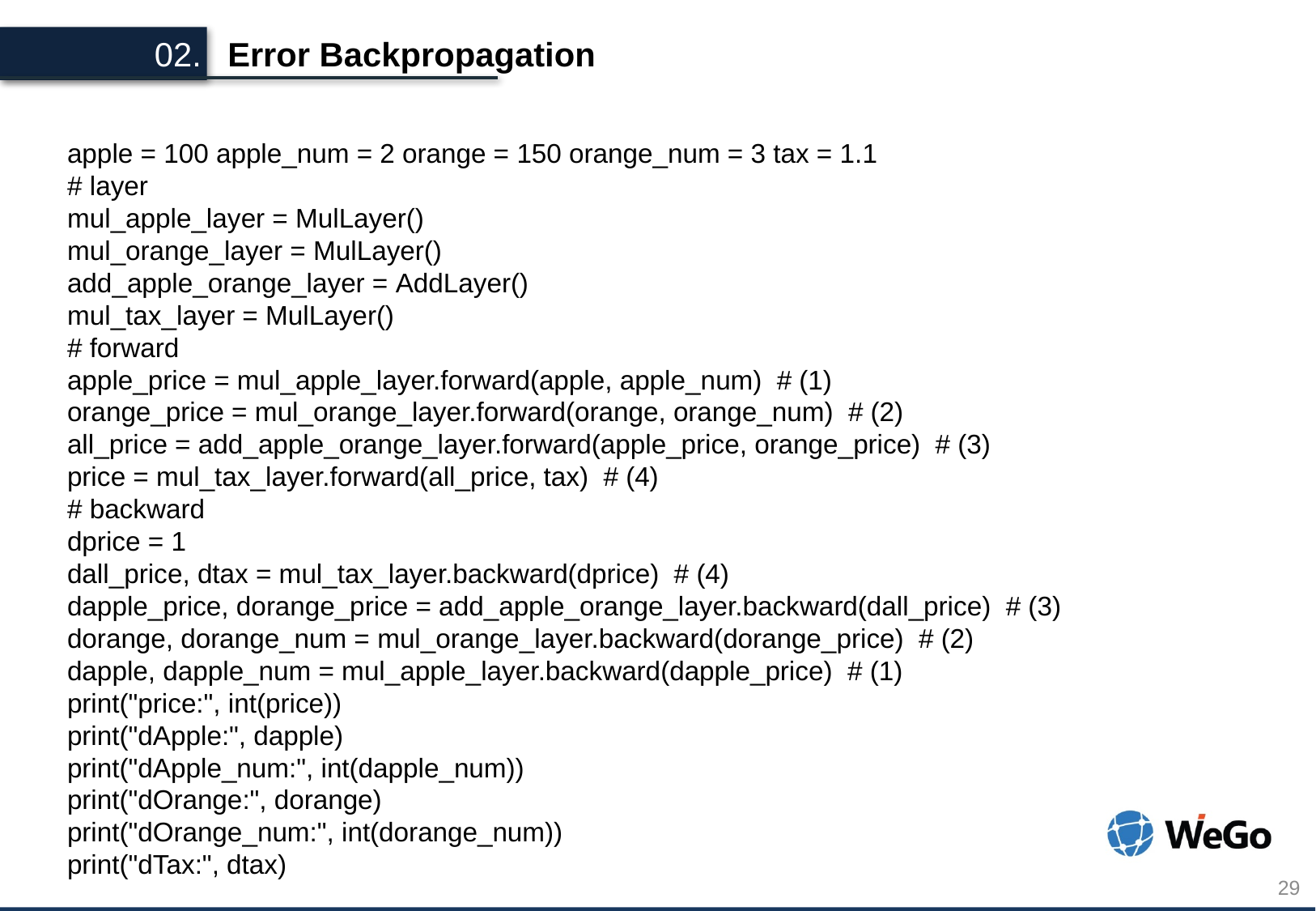

Error Backpropagation

02.
apple = 100 apple_num = 2 orange = 150 orange_num = 3 tax = 1.1
# layer
mul_apple_layer = MulLayer()
mul_orange_layer = MulLayer()
add_apple_orange_layer = AddLayer()
mul_tax_layer = MulLayer()
# forward
apple_price = mul_apple_layer.forward(apple, apple_num)  # (1)
orange_price = mul_orange_layer.forward(orange, orange_num)  # (2)
all_price = add_apple_orange_layer.forward(apple_price, orange_price)  # (3)
price = mul_tax_layer.forward(all_price, tax)  # (4)
# backward
dprice = 1
dall_price, dtax = mul_tax_layer.backward(dprice)  # (4)
dapple_price, dorange_price = add_apple_orange_layer.backward(dall_price)  # (3)
dorange, dorange_num = mul_orange_layer.backward(dorange_price)  # (2)
dapple, dapple_num = mul_apple_layer.backward(dapple_price)  # (1)
print("price:", int(price))
print("dApple:", dapple)
print("dApple_num:", int(dapple_num))
print("dOrange:", dorange)
print("dOrange_num:", int(dorange_num))
print("dTax:", dtax)

29